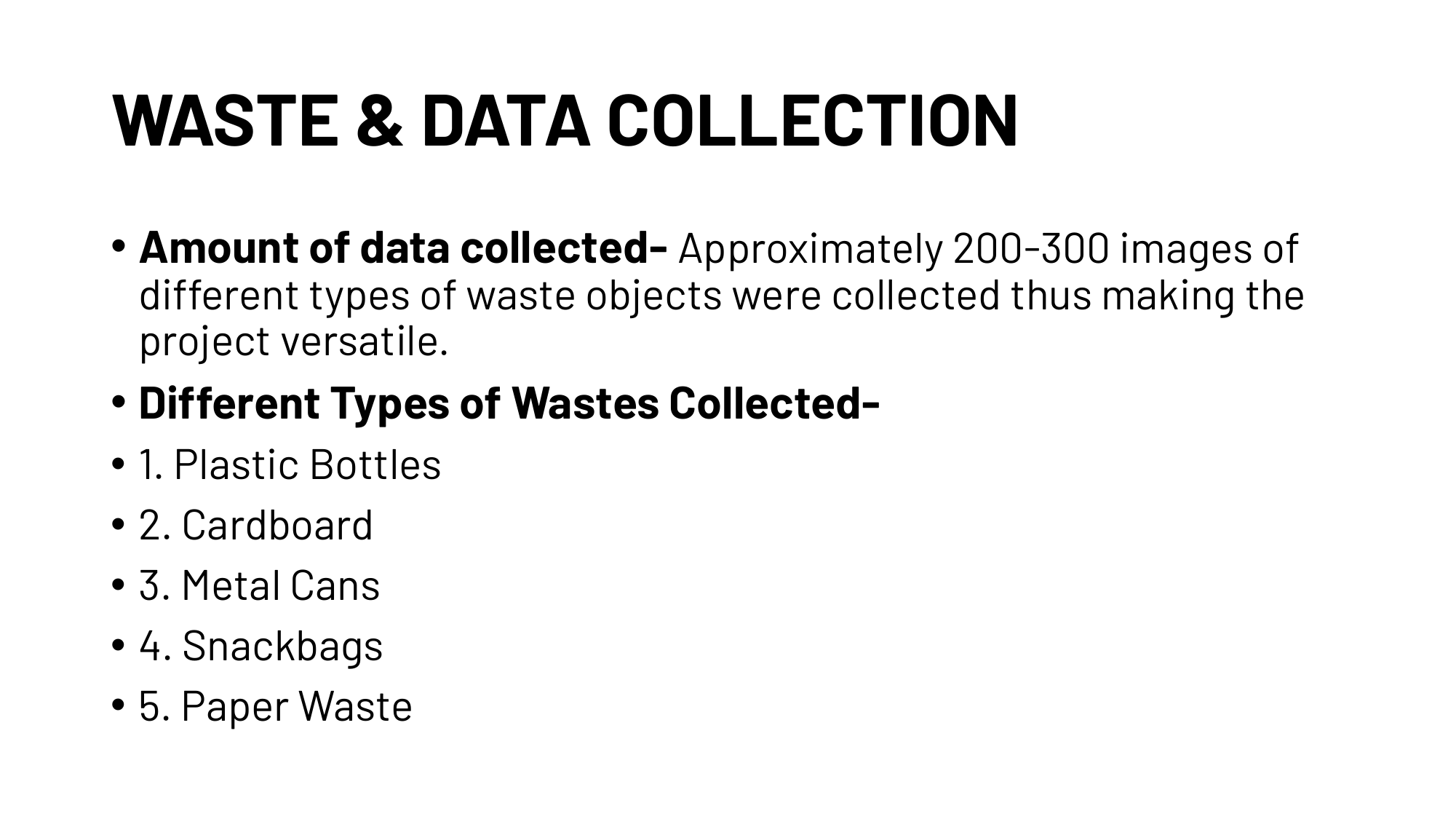

# WASTE & DATA COLLECTION
Amount of data collected- Approximately 200-300 images of different types of waste objects were collected thus making the project versatile.
Different Types of Wastes Collected-
1. Plastic Bottles
2. Cardboard
3. Metal Cans
4. Snackbags
5. Paper Waste